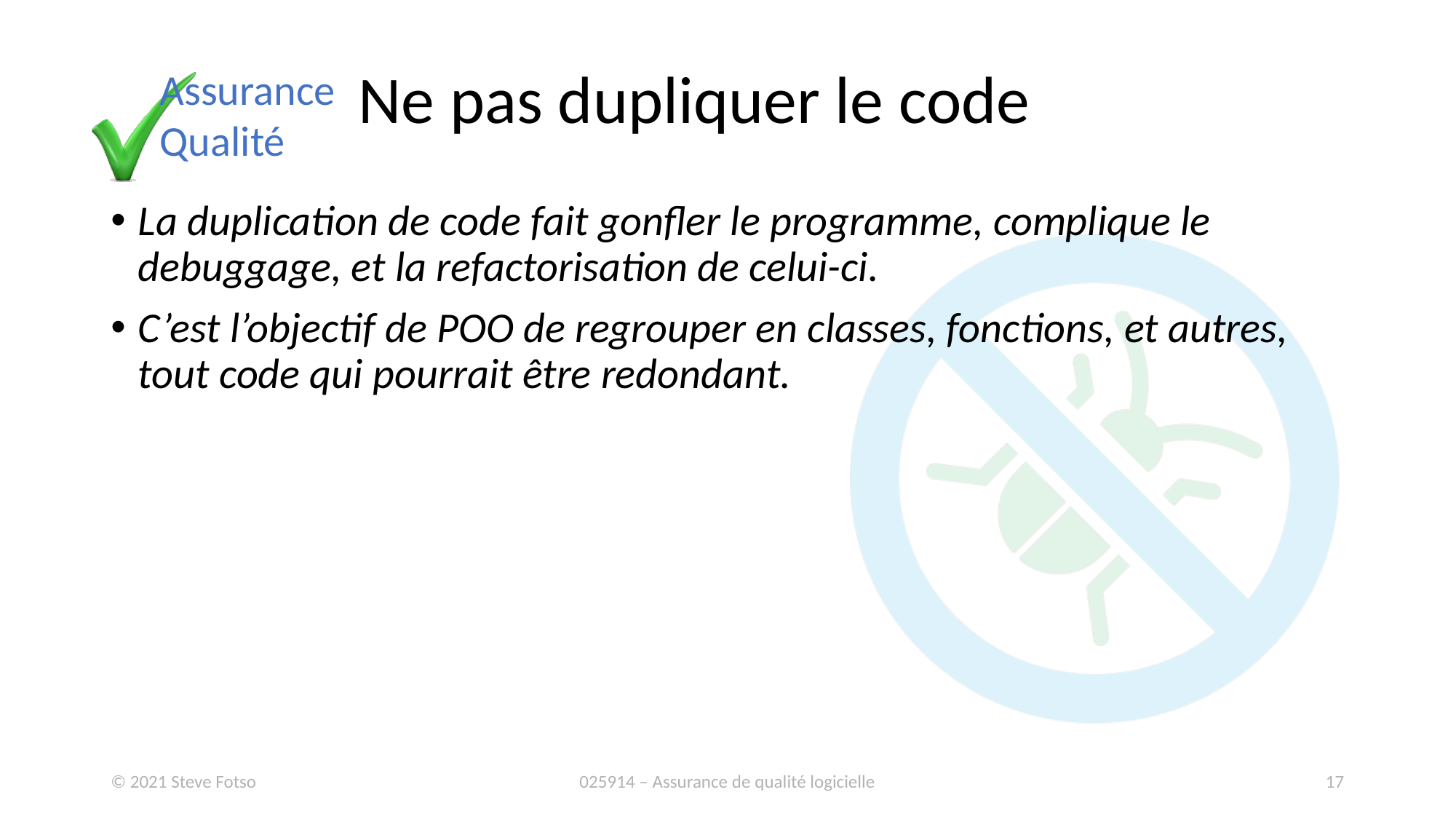

# Ne pas dupliquer le code
La duplication de code fait gonfler le programme, complique le debuggage, et la refactorisation de celui-ci.
C’est l’objectif de POO de regrouper en classes, fonctions, et autres, tout code qui pourrait être redondant.
© 2021 Steve Fotso
025914 – Assurance de qualité logicielle
17